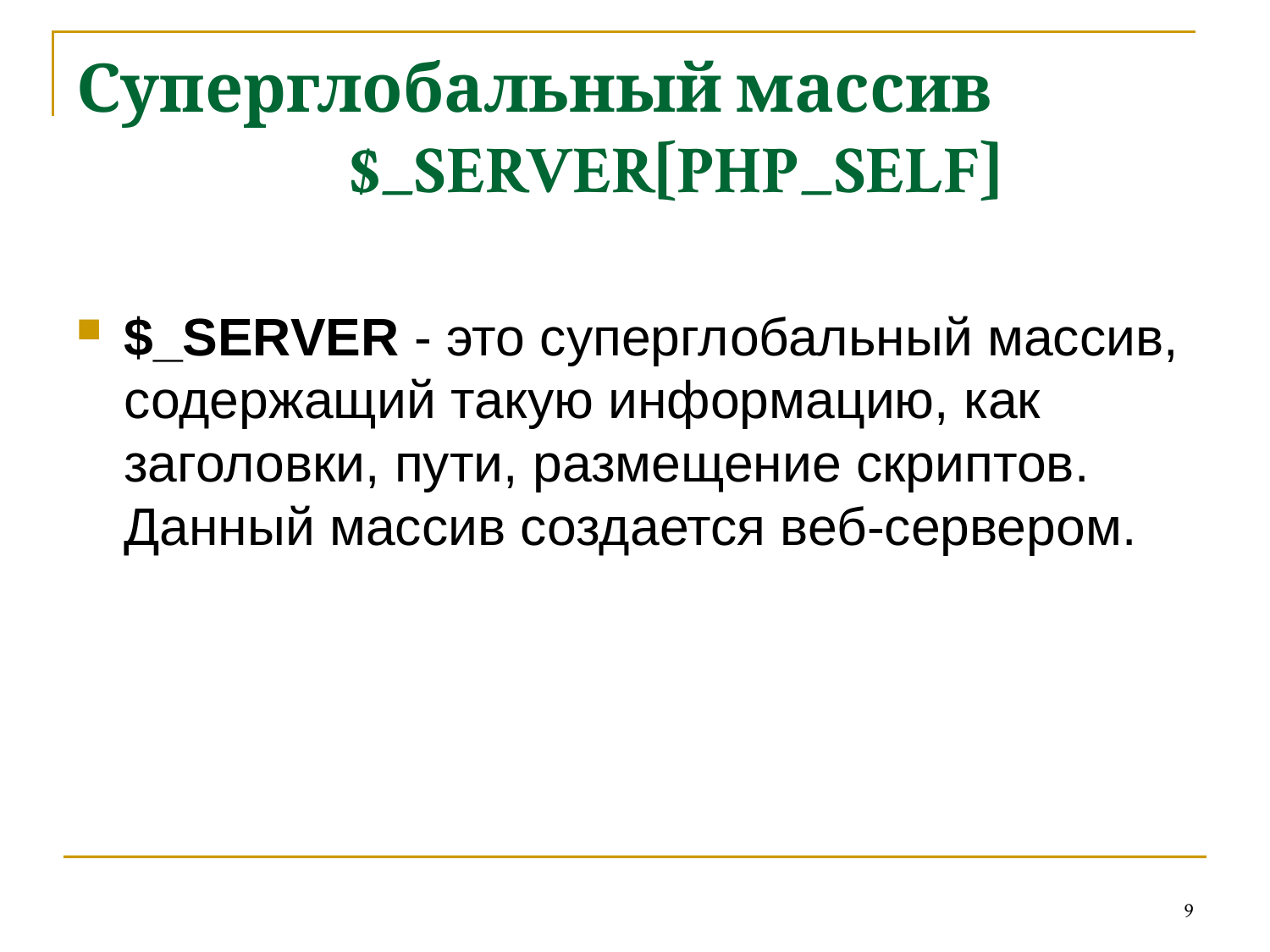

# Суперглобальный массив $_SERVER[PHP_SELF]

$_SERVER - это суперглобальный массив, содержащий такую информацию, как заголовки, пути, размещение скриптов. Данный массив создается веб-сервером.
9